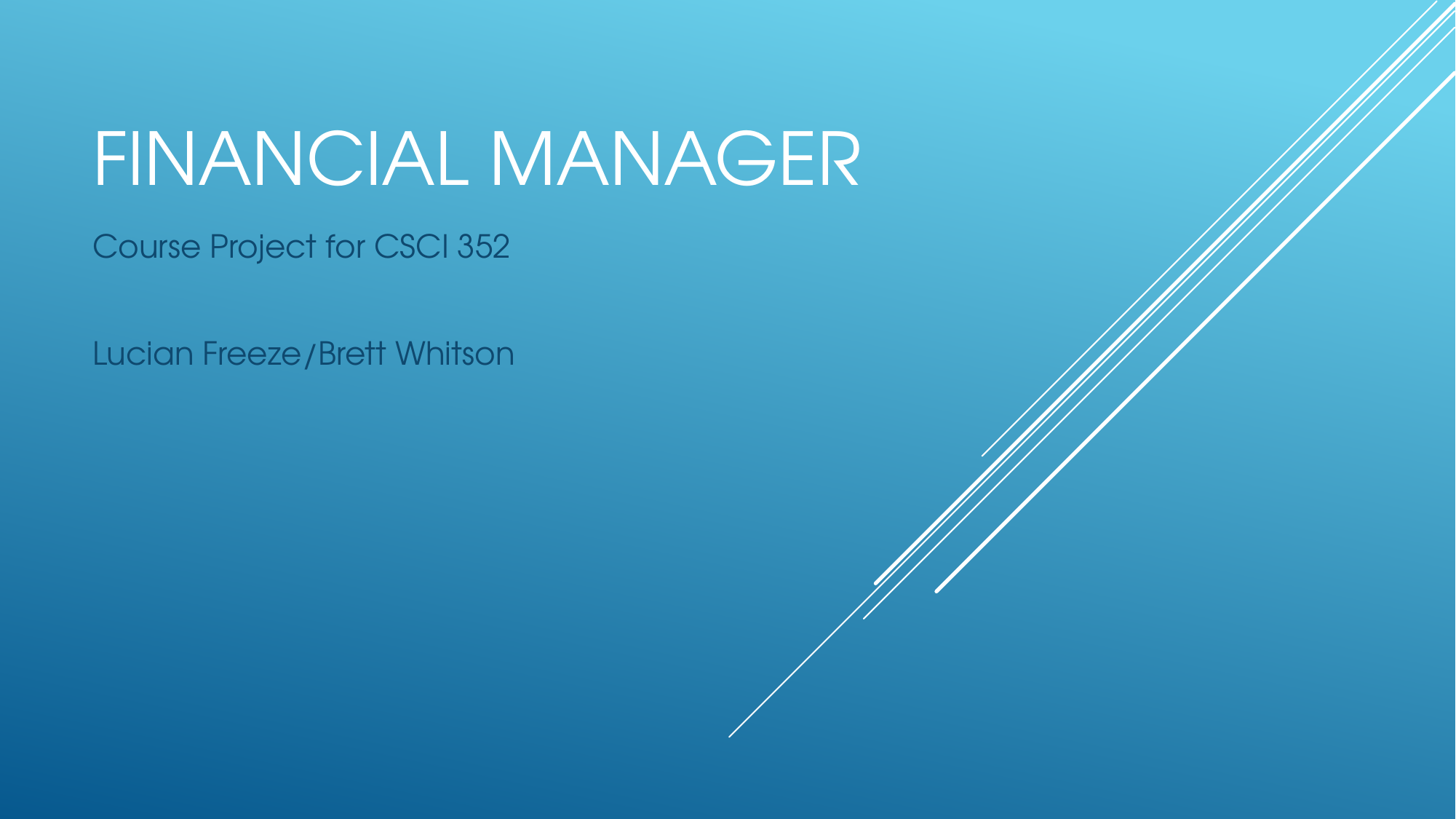

# Financial manager
Course Project for CSCI 352

Lucian Freeze/Brett Whitson